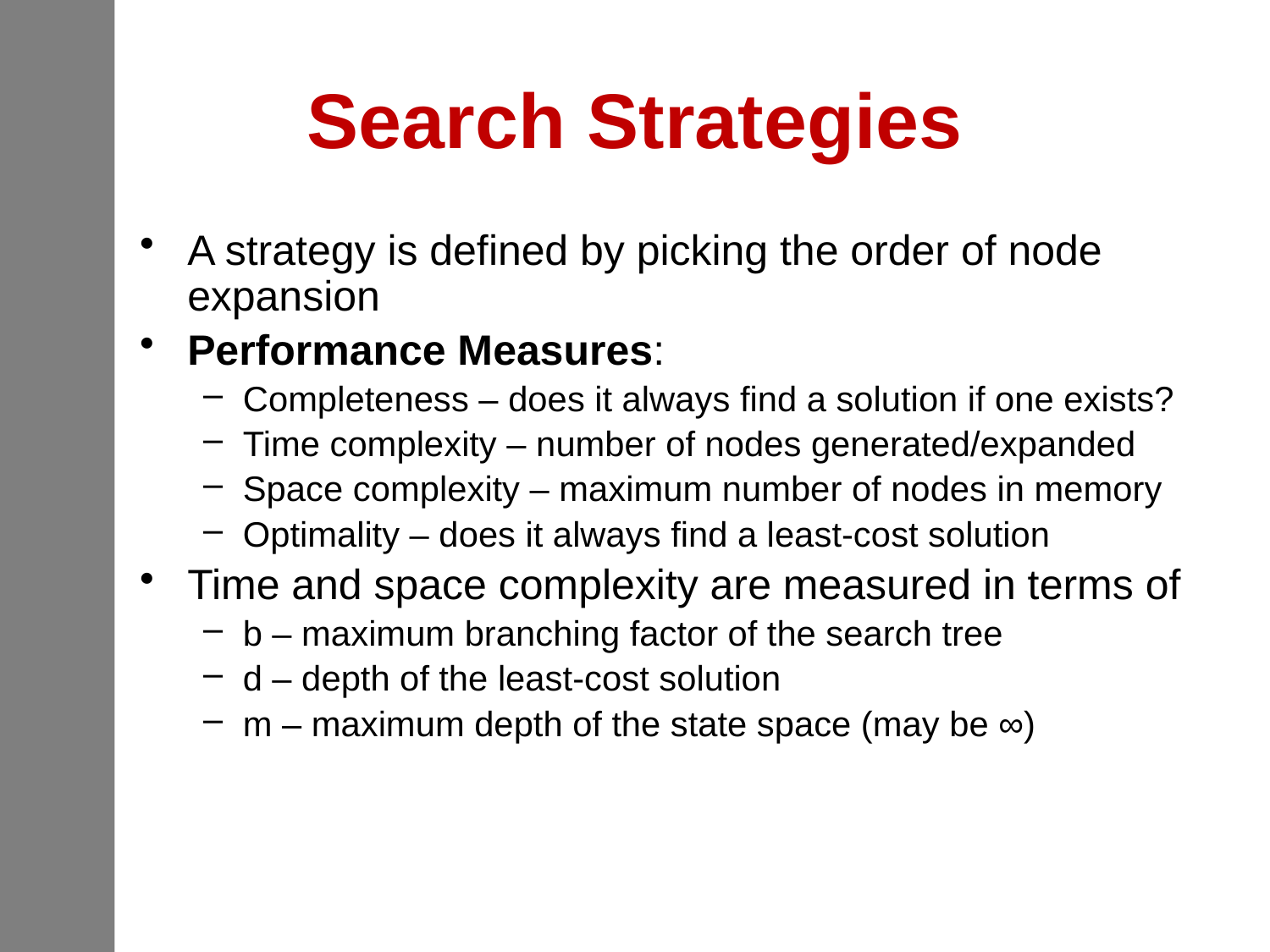

# Search Strategies
A strategy is defined by picking the order of node expansion
Performance Measures:
Completeness – does it always find a solution if one exists?
Time complexity – number of nodes generated/expanded
Space complexity – maximum number of nodes in memory
Optimality – does it always find a least-cost solution
Time and space complexity are measured in terms of
b – maximum branching factor of the search tree
d – depth of the least-cost solution
m – maximum depth of the state space (may be ∞)